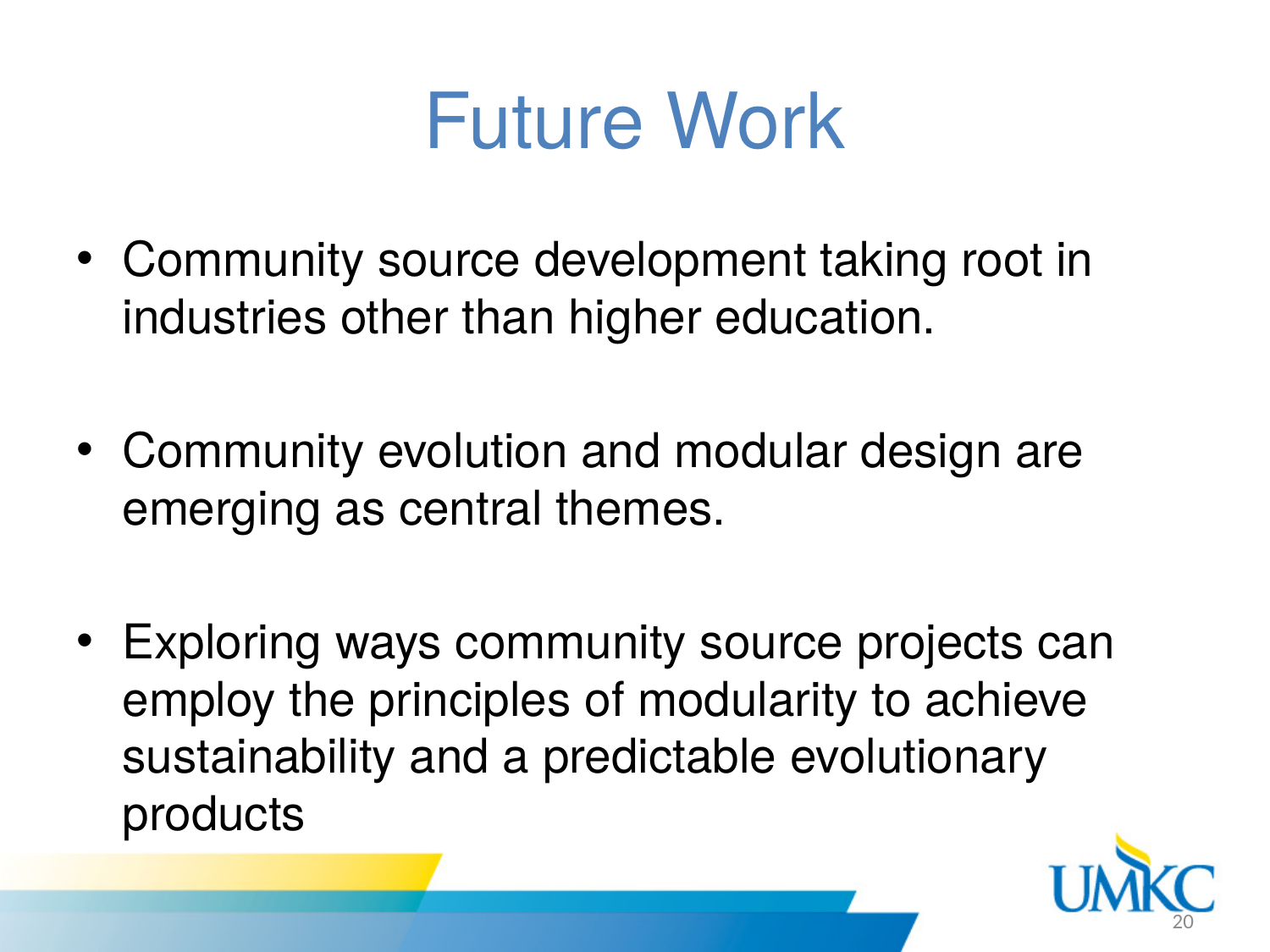

# Future Work
Community source development taking root in industries other than higher education.

Community evolution and modular design are emerging as central themes.

Exploring ways community source projects can employ the principles of modularity to achieve sustainability and a predictable evolutionary products

20